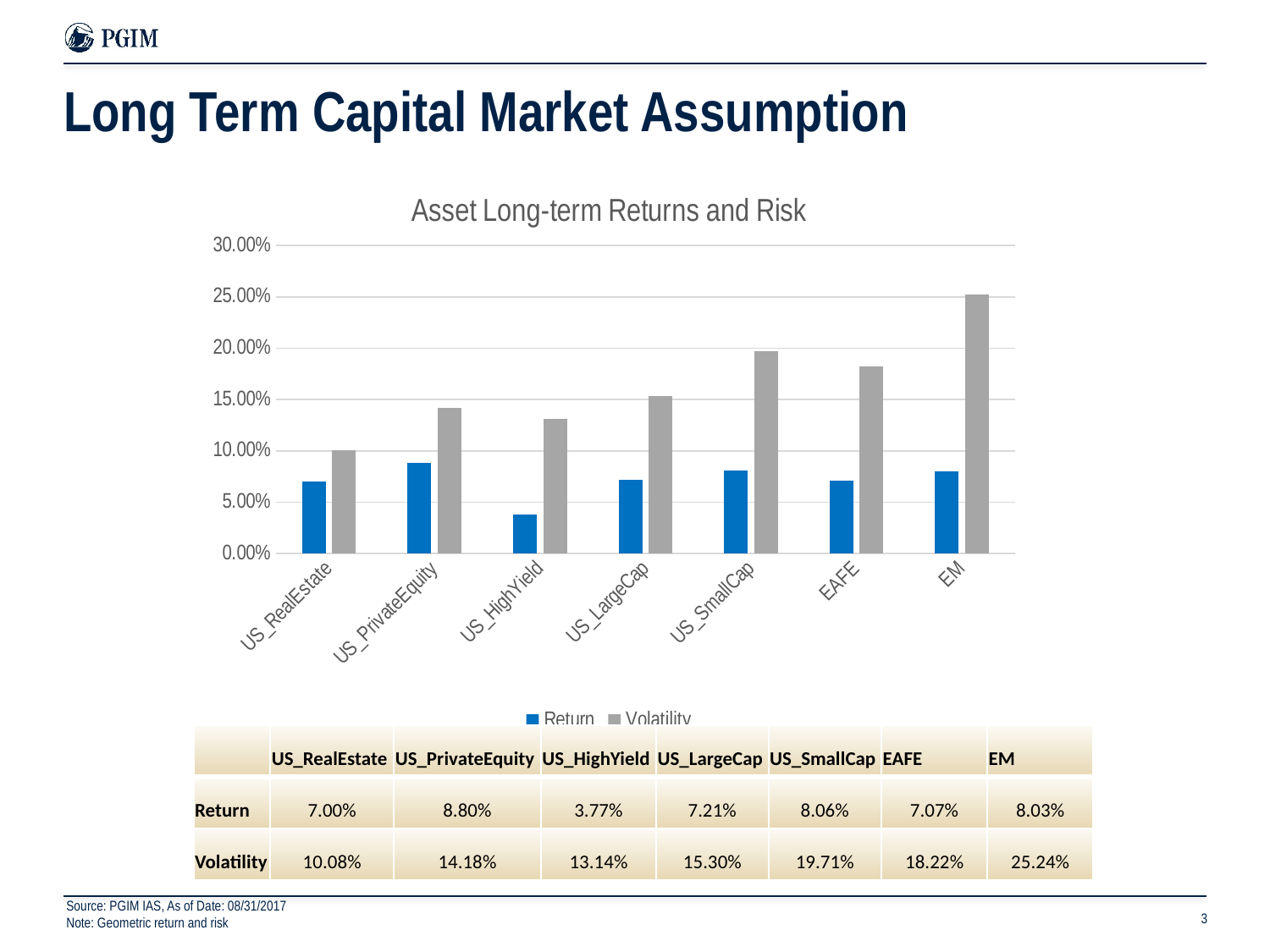

# Long Term Capital Market Assumption

### Chart: Asset Long-term Returns and Risk

| Category | Return | Volatility |
|---|---|---|
| US_RealEstate | 0.07 | 0.100789 |
| US_PrivateEquity | 0.088 | 0.141832 |
| US_HighYield | 0.0377 | 0.131397 |
| US_LargeCap | 0.0721 | 0.152992 |
| US_SmallCap | 0.0806 | 0.197087 |
| EAFE | 0.0707 | 0.182198 |
| EM | 0.0803 | 0.252372 |

|  | US\_RealEstate | US\_PrivateEquity | US\_HighYield | US\_LargeCap | US\_SmallCap | EAFE | EM |
| --- | --- | --- | --- | --- | --- | --- | --- |
| Return | 7.00% | 8.80% | 3.77% | 7.21% | 8.06% | 7.07% | 8.03% |
| Volatility | 10.08% | 14.18% | 13.14% | 15.30% | 19.71% | 18.22% | 25.24% |
Source: PGIM IAS, As of Date: 08/31/2017
Note: Geometric return and risk

3